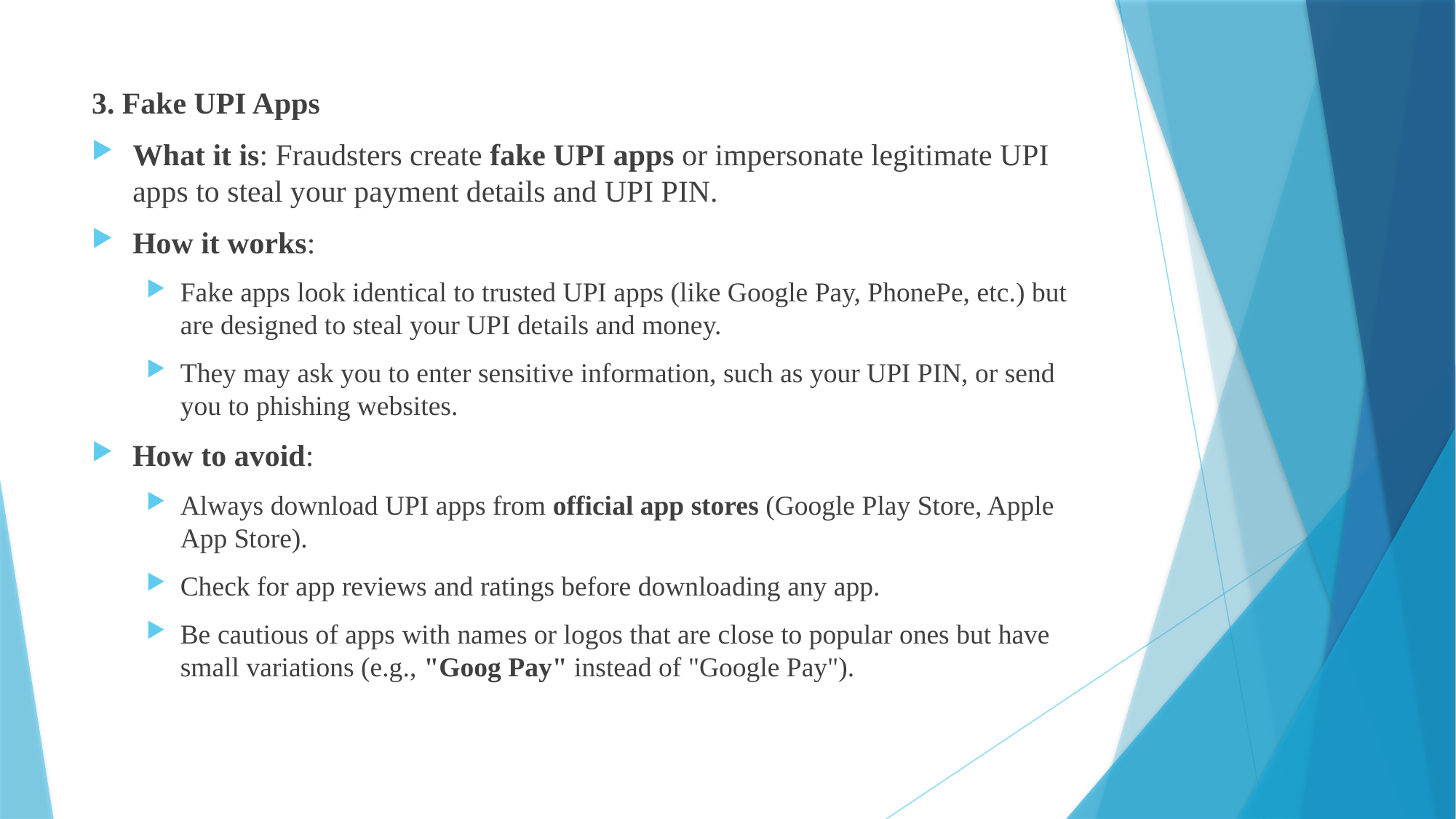

3. Fake UPI Apps
What it is: Fraudsters create fake UPI apps or impersonate legitimate UPI apps to steal your payment details and UPI PIN.
How it works:
Fake apps look identical to trusted UPI apps (like Google Pay, PhonePe, etc.) but are designed to steal your UPI details and money.
They may ask you to enter sensitive information, such as your UPI PIN, or send you to phishing websites.
How to avoid:
Always download UPI apps from official app stores (Google Play Store, Apple App Store).
Check for app reviews and ratings before downloading any app.
Be cautious of apps with names or logos that are close to popular ones but have small variations (e.g., "Goog Pay" instead of "Google Pay").